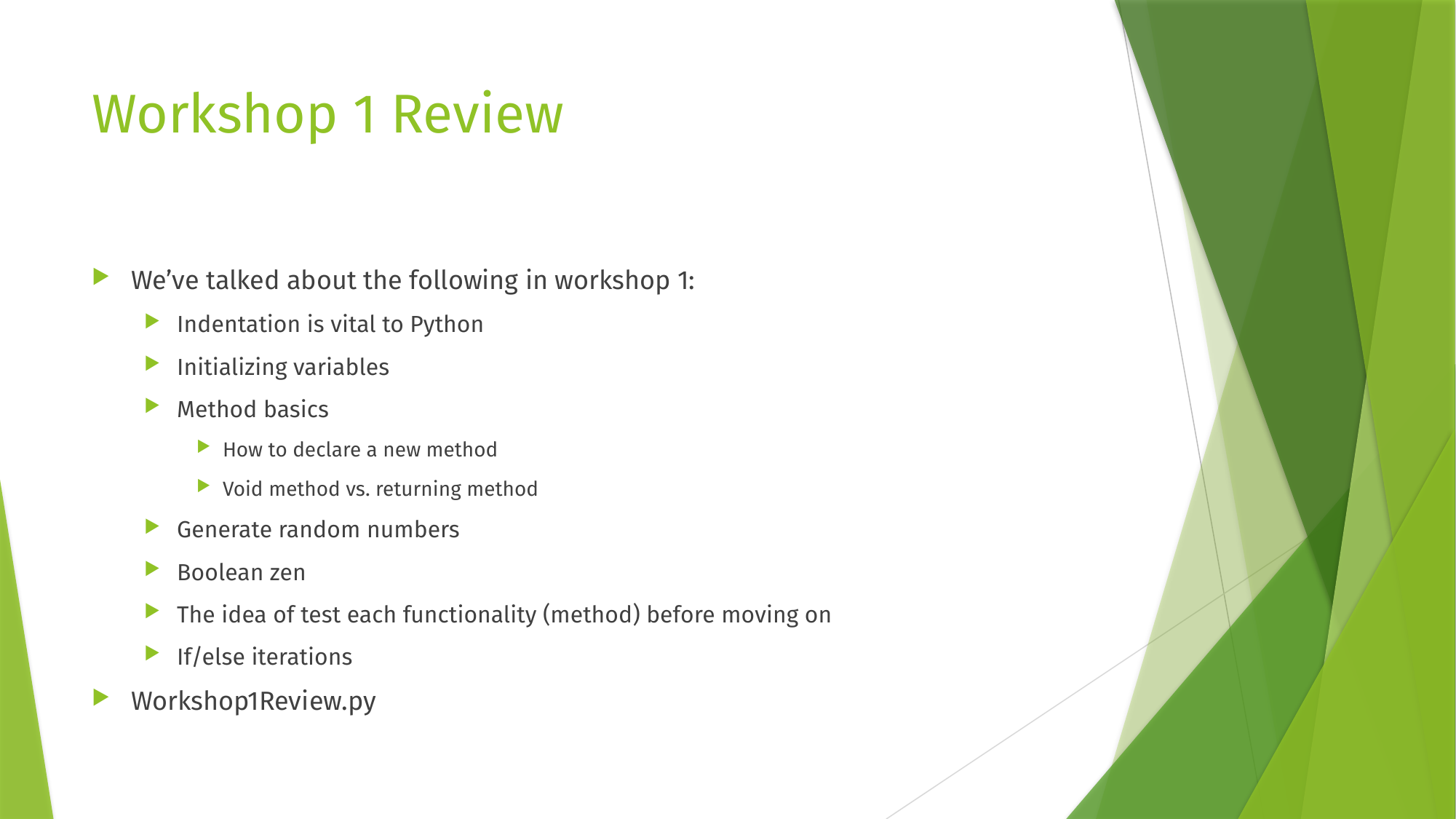

# Workshop 1 Review
We’ve talked about the following in workshop 1:
Indentation is vital to Python
Initializing variables
Method basics
How to declare a new method
Void method vs. returning method
Generate random numbers
Boolean zen
The idea of test each functionality (method) before moving on
If/else iterations
Workshop1Review.py